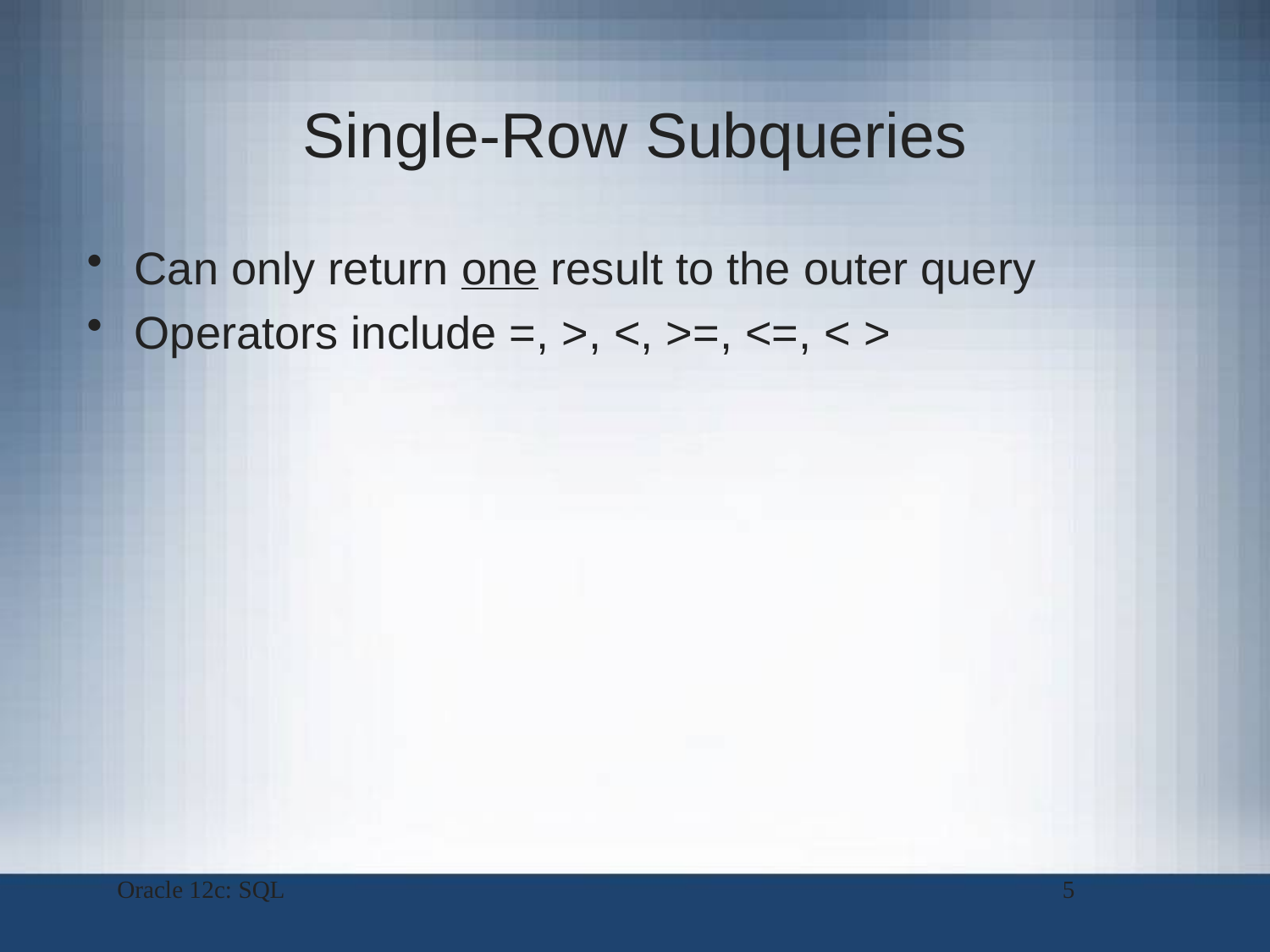

# Single-Row Subqueries
Can only return one result to the outer query
Operators include =, >, <, >=, <=, < >
Oracle 12c: SQL
5